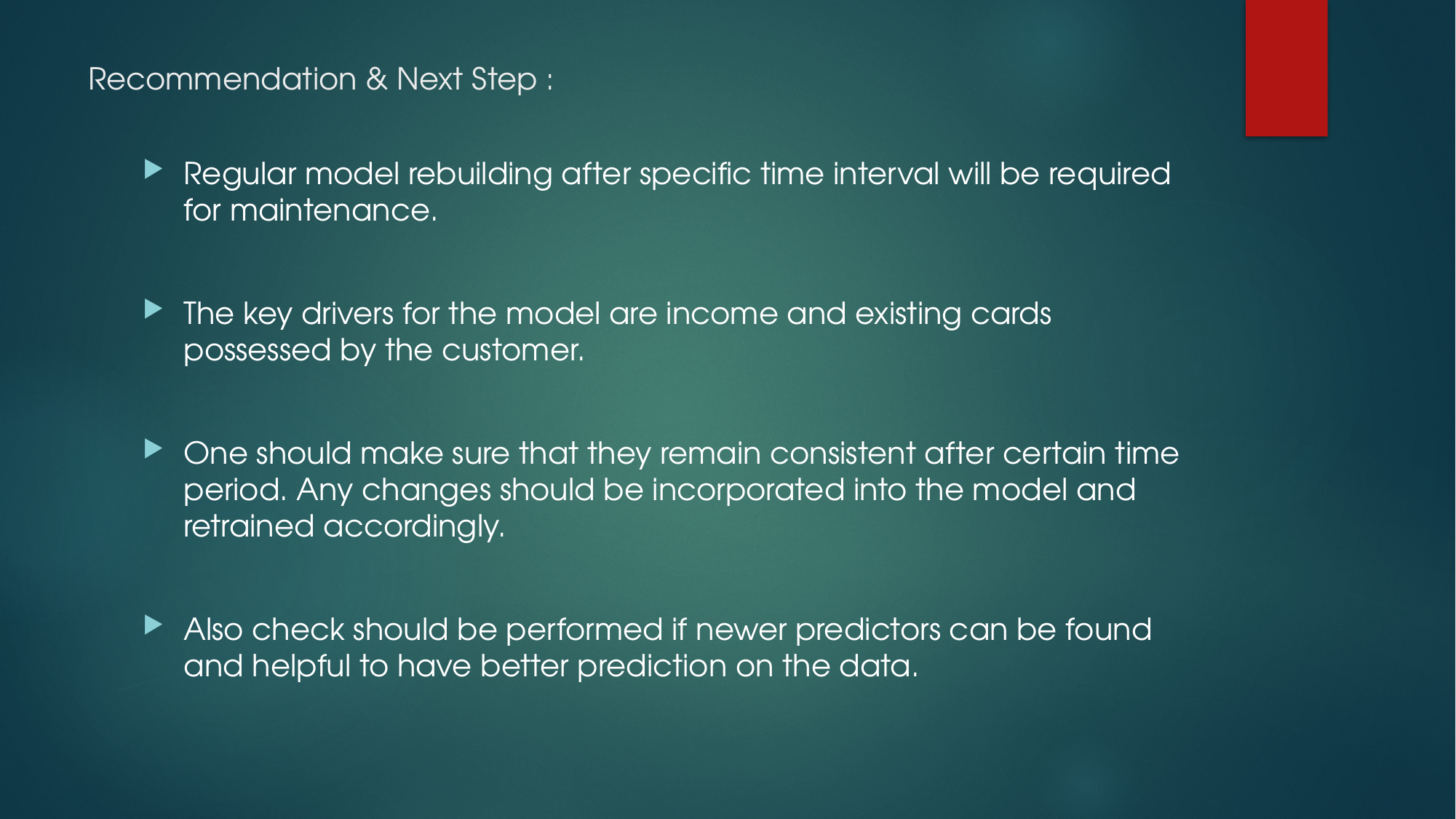

# Recommendation & Next Step :
Regular model rebuilding after specific time interval will be required for maintenance.

The key drivers for the model are income and existing cards possessed by the customer.

One should make sure that they remain consistent after certain time period. Any changes should be incorporated into the model and retrained accordingly.

Also check should be performed if newer predictors can be found and helpful to have better prediction on the data.